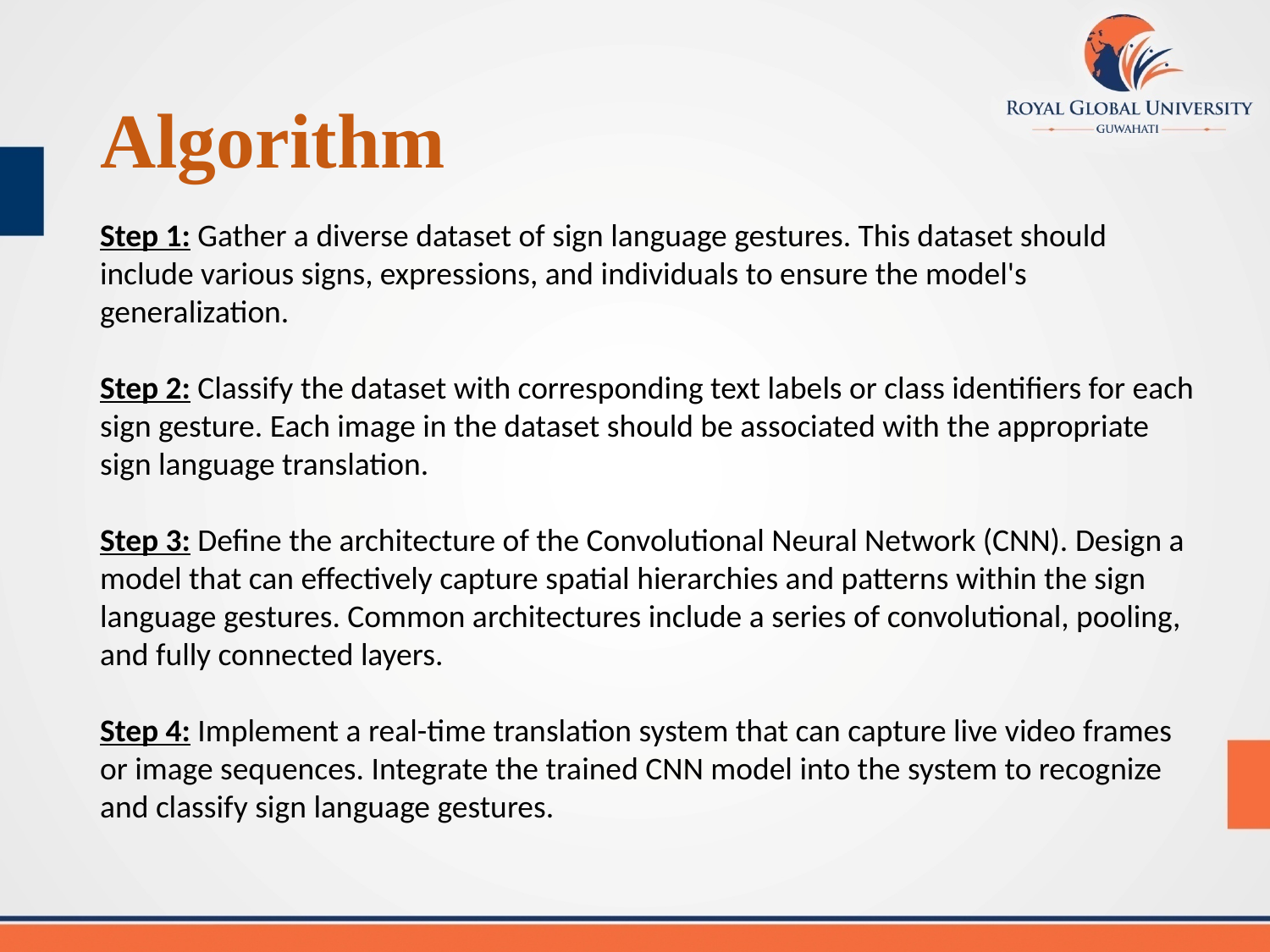

# Algorithm
Step 1: Gather a diverse dataset of sign language gestures. This dataset should include various signs, expressions, and individuals to ensure the model's generalization.

Step 2: Classify the dataset with corresponding text labels or class identifiers for each sign gesture. Each image in the dataset should be associated with the appropriate sign language translation.

Step 3: Define the architecture of the Convolutional Neural Network (CNN). Design a model that can effectively capture spatial hierarchies and patterns within the sign language gestures. Common architectures include a series of convolutional, pooling, and fully connected layers.

Step 4: Implement a real-time translation system that can capture live video frames or image sequences. Integrate the trained CNN model into the system to recognize and classify sign language gestures.